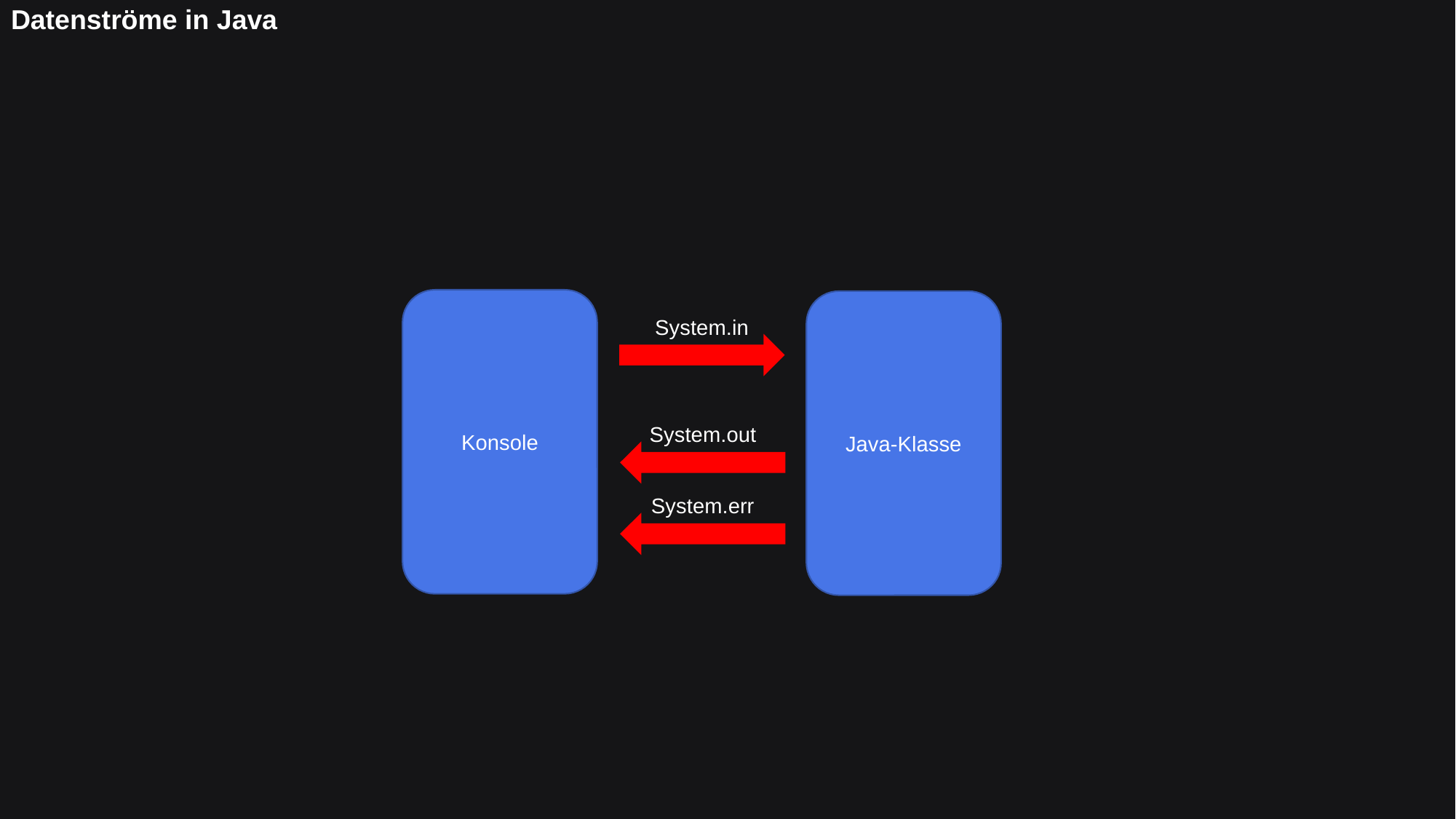

# Datenströme in Java

Konsole
Java-Klasse
System.in

System.out

System.err